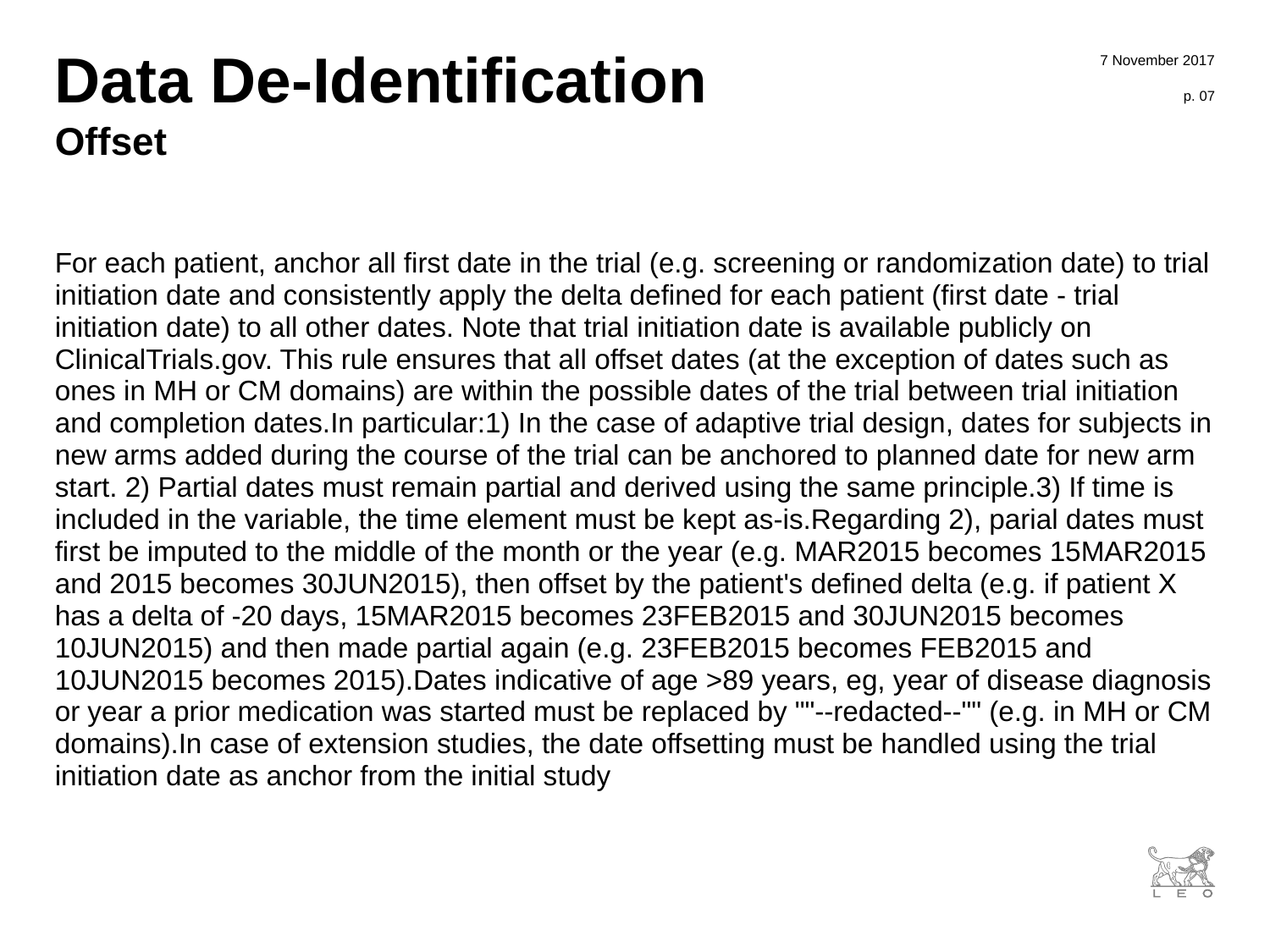

7 November 2017
# Data De-Identification
p. 07
Offset
For each patient, anchor all first date in the trial (e.g. screening or randomization date) to trial initiation date and consistently apply the delta defined for each patient (first date - trial initiation date) to all other dates. Note that trial initiation date is available publicly on ClinicalTrials.gov. This rule ensures that all offset dates (at the exception of dates such as ones in MH or CM domains) are within the possible dates of the trial between trial initiation and completion dates.In particular:1) In the case of adaptive trial design, dates for subjects in new arms added during the course of the trial can be anchored to planned date for new arm start. 2) Partial dates must remain partial and derived using the same principle.3) If time is included in the variable, the time element must be kept as-is.Regarding 2), parial dates must first be imputed to the middle of the month or the year (e.g. MAR2015 becomes 15MAR2015 and 2015 becomes 30JUN2015), then offset by the patient's defined delta (e.g. if patient X has a delta of -20 days, 15MAR2015 becomes 23FEB2015 and 30JUN2015 becomes 10JUN2015) and then made partial again (e.g. 23FEB2015 becomes FEB2015 and 10JUN2015 becomes 2015).Dates indicative of age >89 years, eg, year of disease diagnosis or year a prior medication was started must be replaced by ""--redacted--"" (e.g. in MH or CM domains).In case of extension studies, the date offsetting must be handled using the trial initiation date as anchor from the initial study